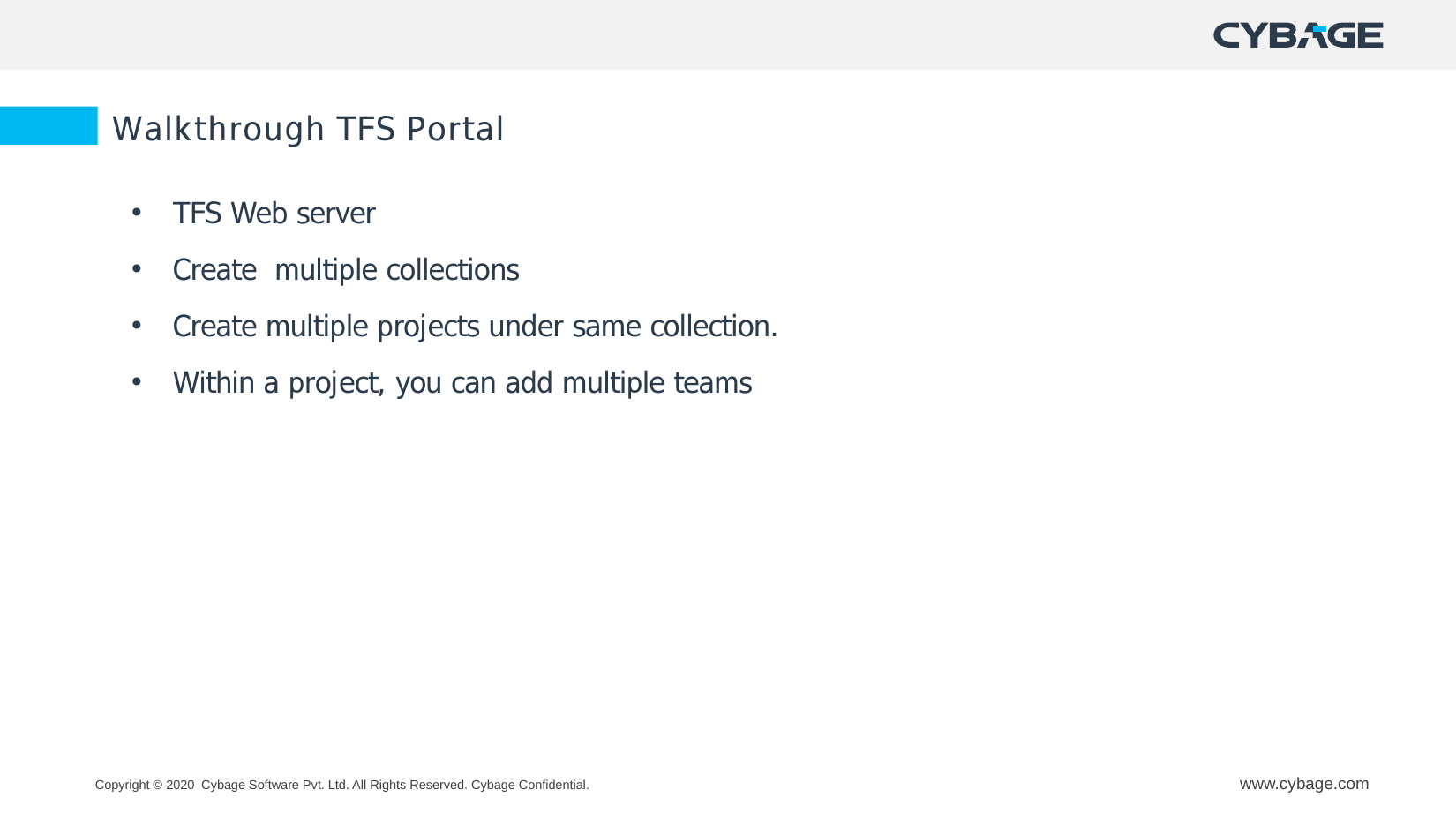

Walkthrough TFS Portal

TFS Web server
Create  multiple collections
Create multiple projects under same collection.
Within a project, you can add multiple teams